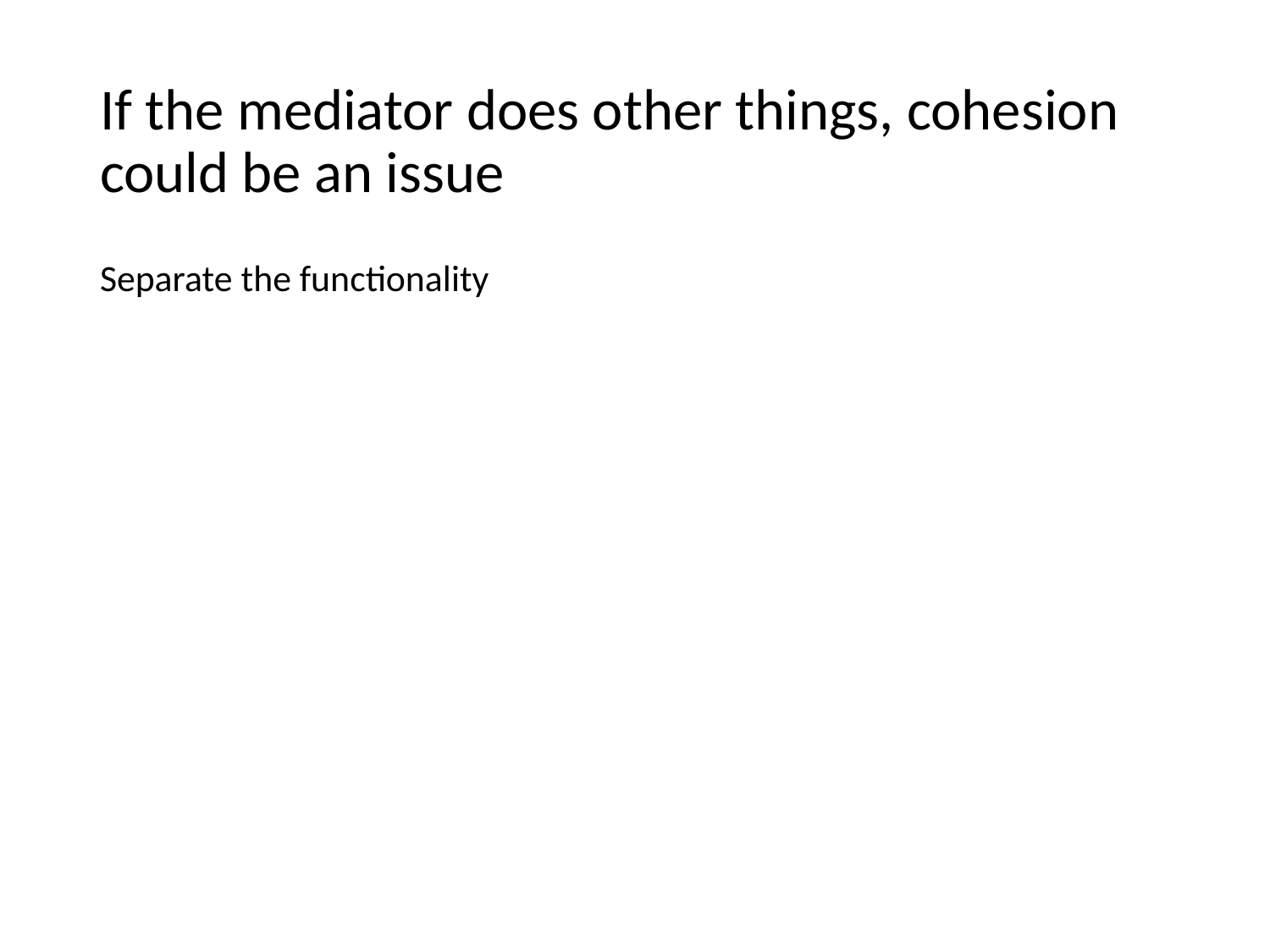

# If the mediator does other things, cohesion could be an issue
Separate the functionality